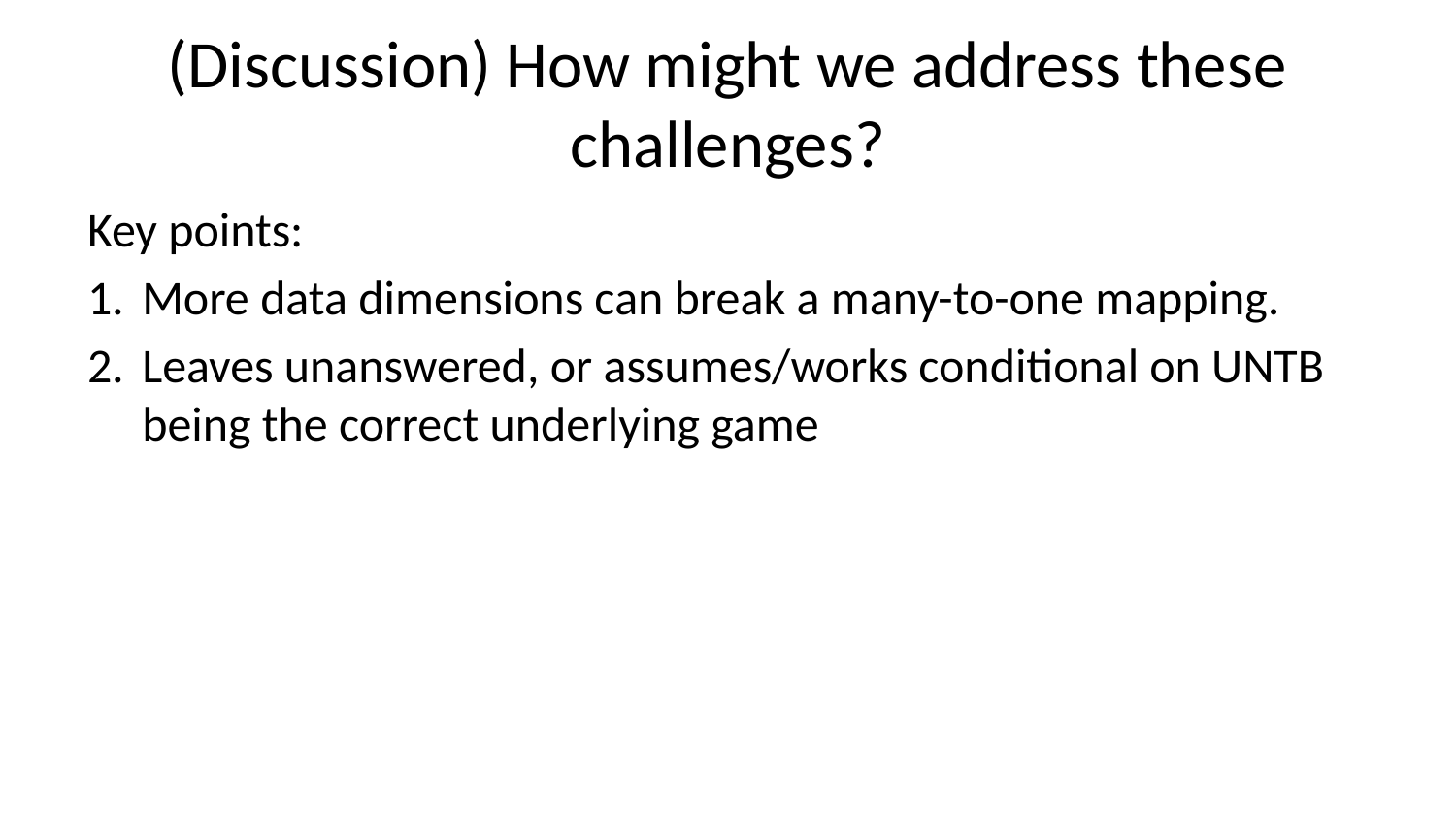

# (Discussion) How might we address these challenges?
Key points:
More data dimensions can break a many-to-one mapping.
Leaves unanswered, or assumes/works conditional on UNTB being the correct underlying game